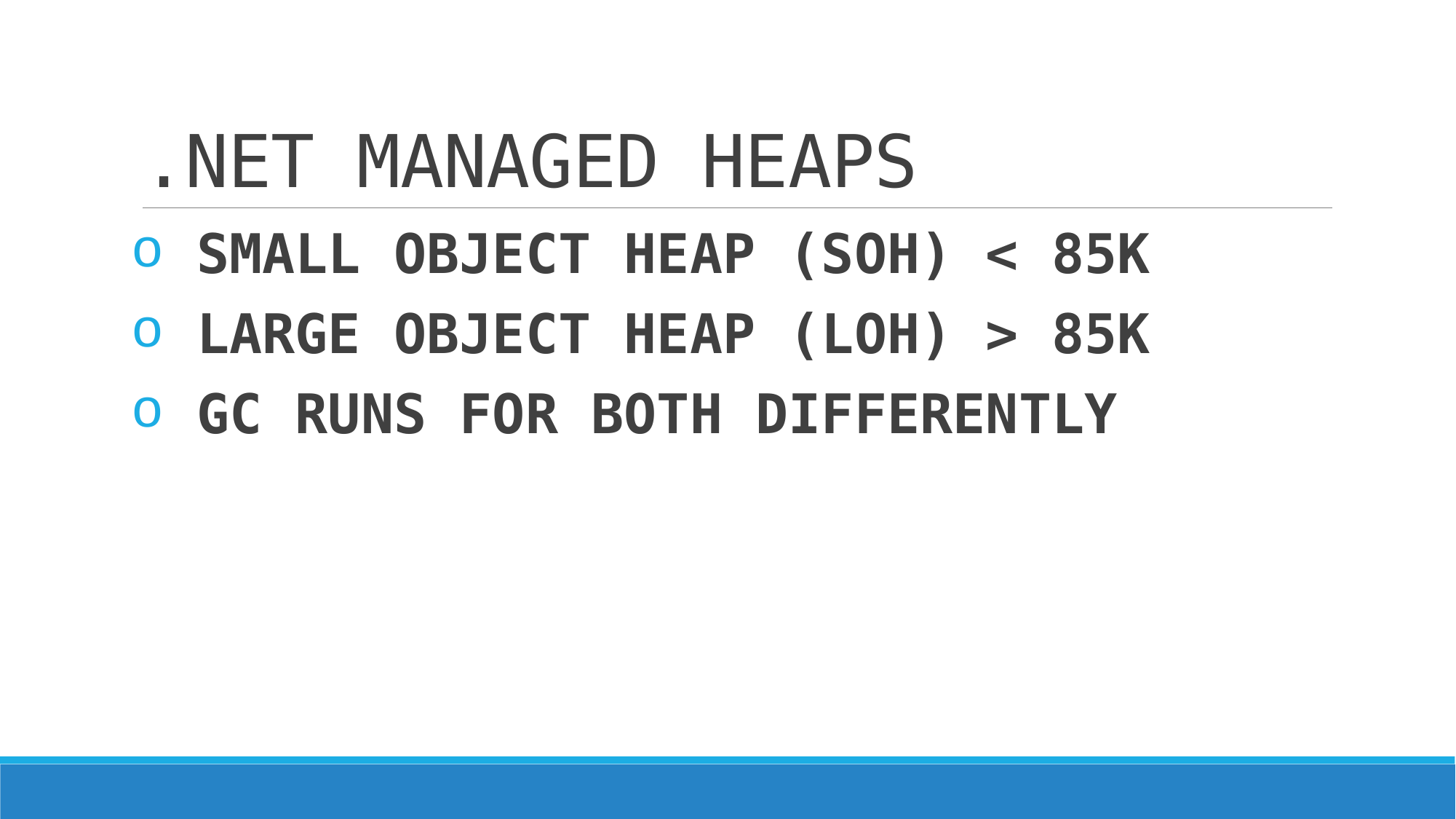

# .NET MANAGED HEAPS
 SMALL OBJECT HEAP (SOH) < 85K
 LARGE OBJECT HEAP (LOH) > 85K
 GC RUNS FOR BOTH DIFFERENTLY